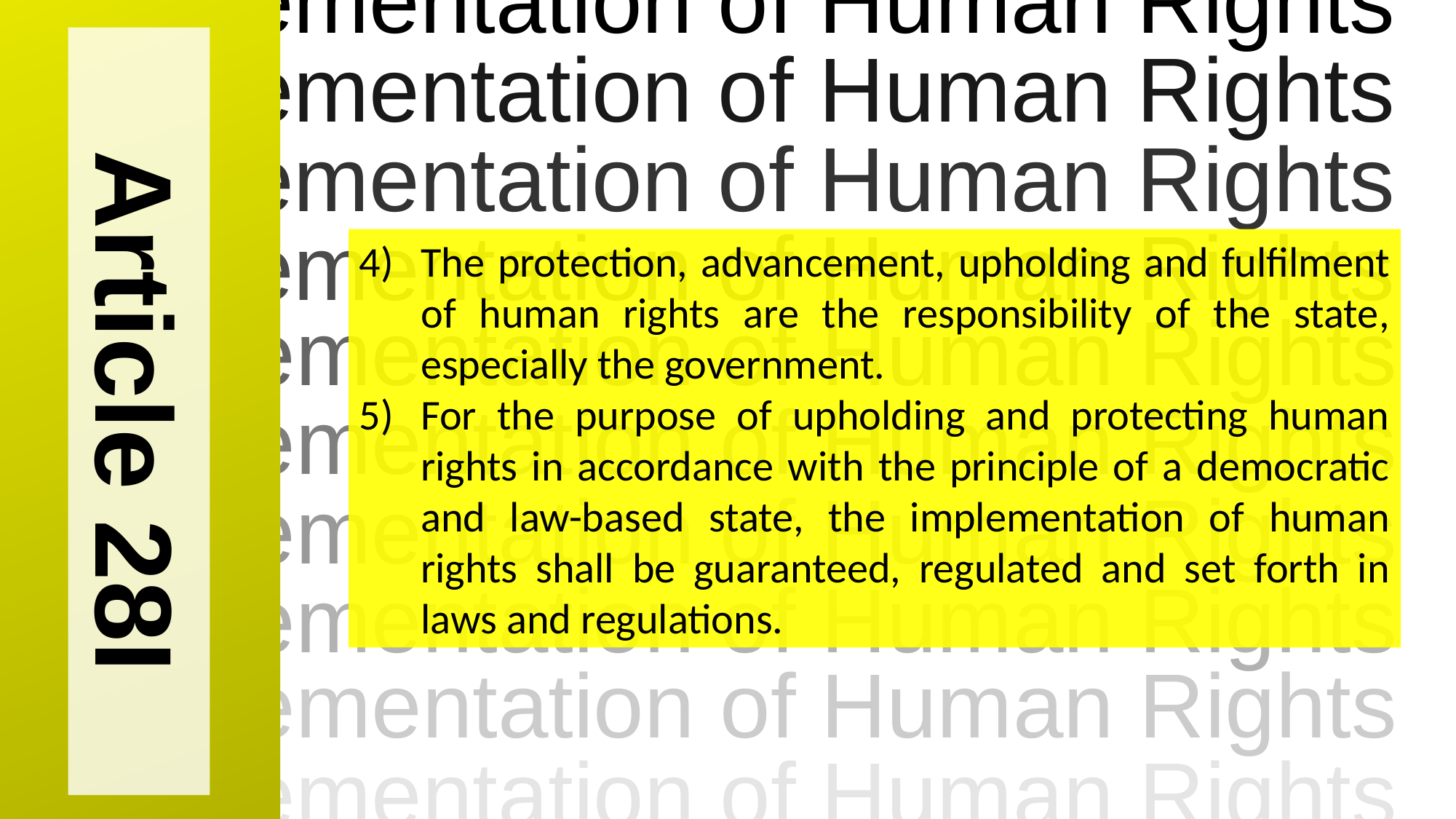

Implementation of Human Rights
Implementation of Human Rights
Implementation of Human Rights
Implementation of Human Rights
Implementation of Human Rights
Implementation of Human Rights
Implementation of Human Rights
Implementation of Human Rights
Implementation of Human Rights
Implementation of Human Rights

The protection, advancement, upholding and fulfilment of human rights are the responsibility of the state, especially the government.
For the purpose of upholding and protecting human rights in accordance with the principle of a democratic and law-based state, the implementation of human rights shall be guaranteed, regulated and set forth in laws and regulations.
Article 28I